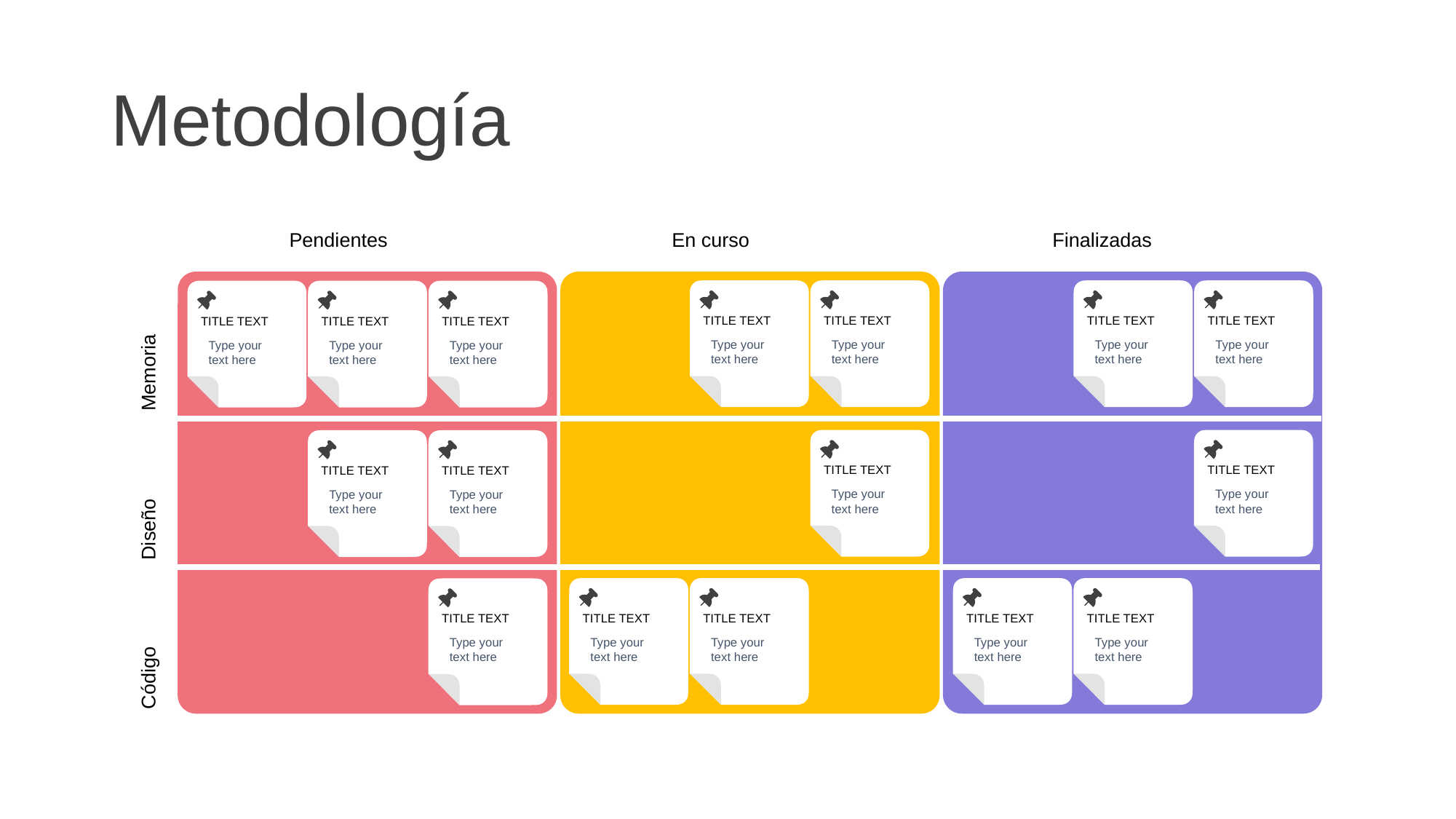

Metodología
Pendientes
En curso
Finalizadas

Title Text
Type your text here

Title Text
Type your text here

Title Text
Type your text here

Title Text
Type your text here

Title Text
Type your text here

Title Text
Type your text here

Title Text
Type your text here

Memoria

Title Text
Type your text here

Title Text
Type your text here

Title Text
Type your text here

Title Text
Type your text here

Diseño

Title Text
Type your text here

Title Text
Type your text here

Title Text
Type your text here

Title Text
Type your text here

Title Text
Type your text here

Código